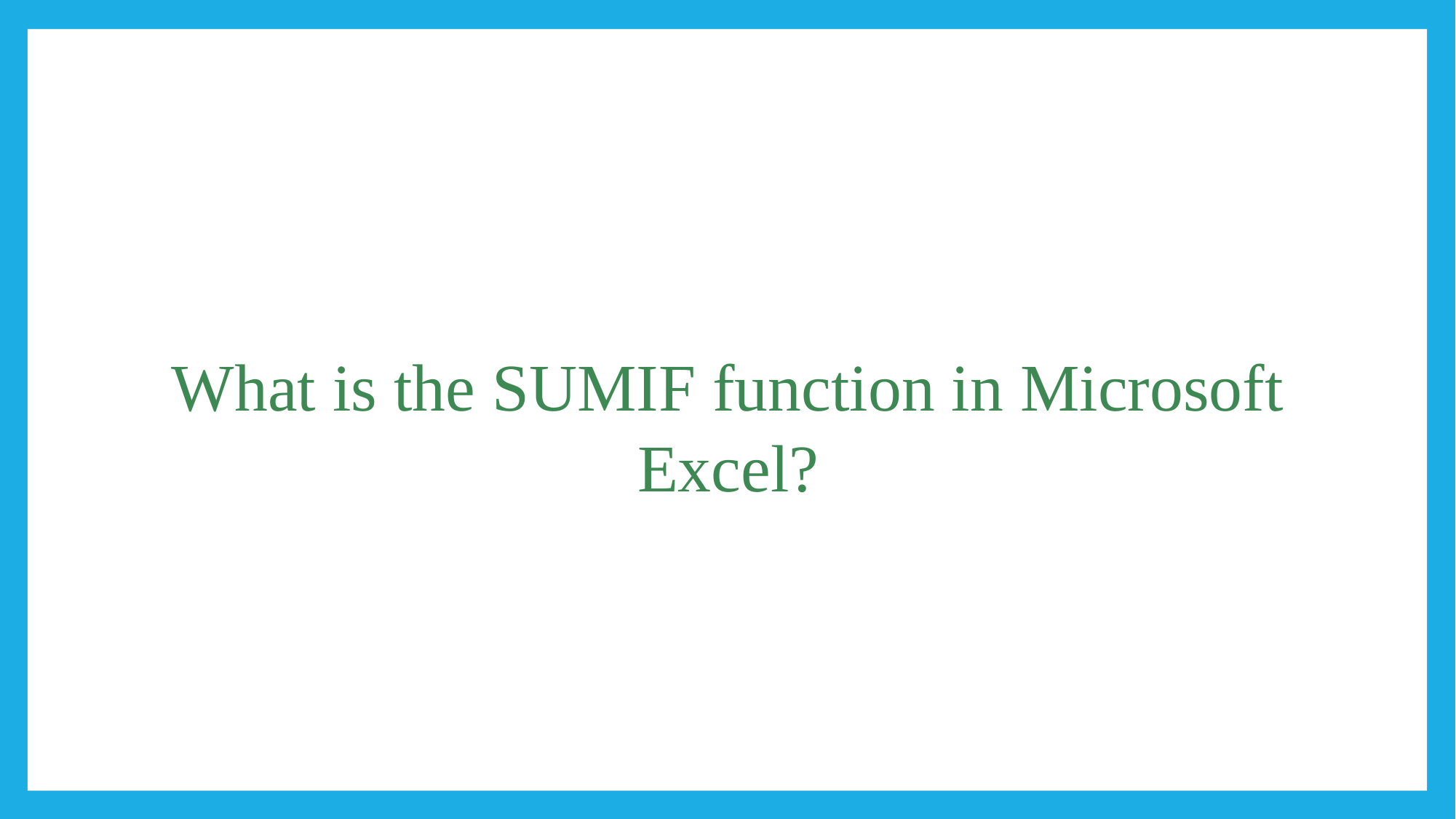

#
What is the SUMIF function in Microsoft Excel?